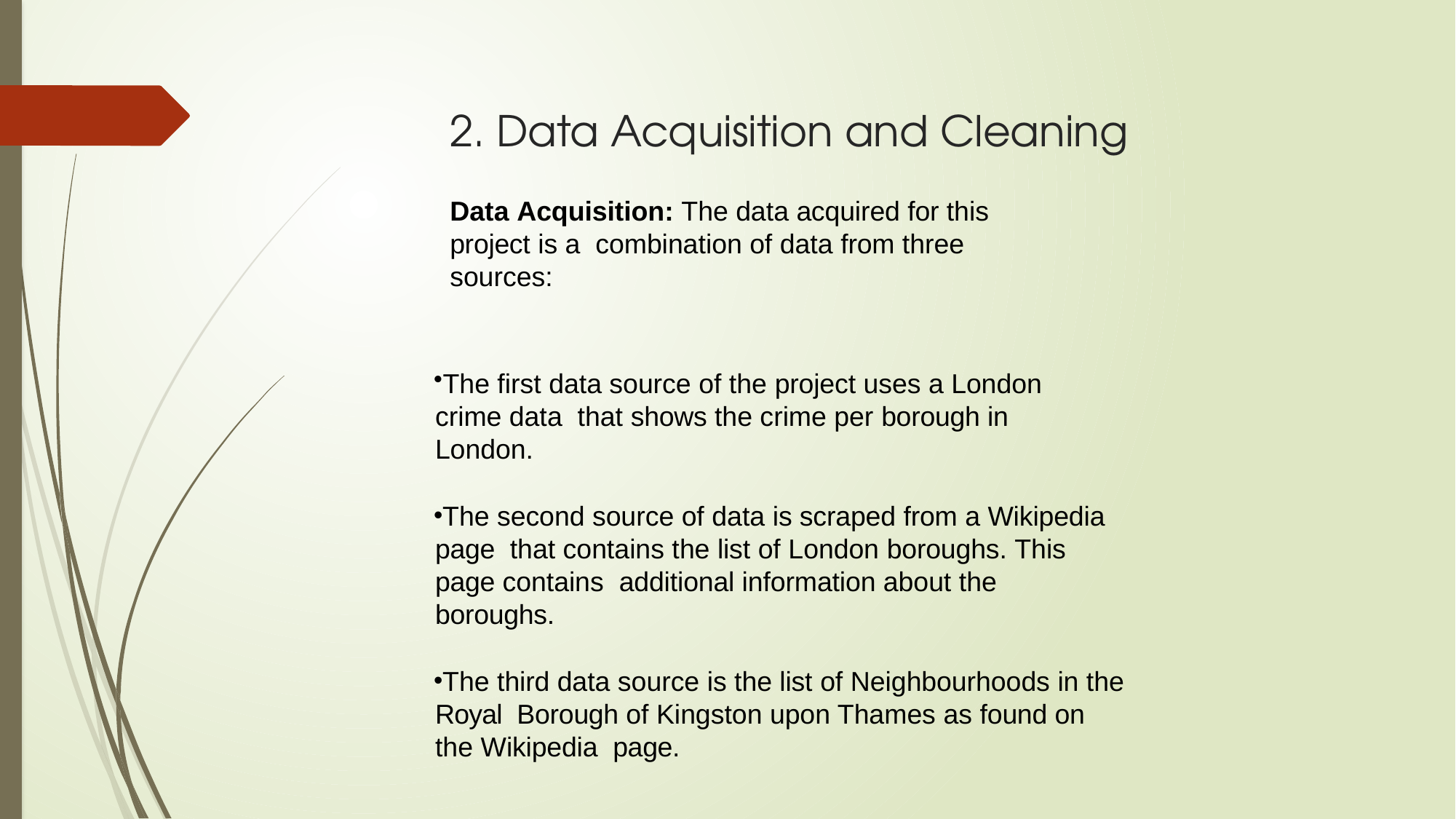

# 2. Data Acquisition and Cleaning
Data Acquisition: The data acquired for this project is a  combination of data from three sources:

The first data source of the project uses a London crime data  that shows the crime per borough in London.

The second source of data is scraped from a Wikipedia page  that contains the list of London boroughs. This page contains  additional information about the boroughs.

The third data source is the list of Neighbourhoods in the Royal  Borough of Kingston upon Thames as found on the Wikipedia  page.